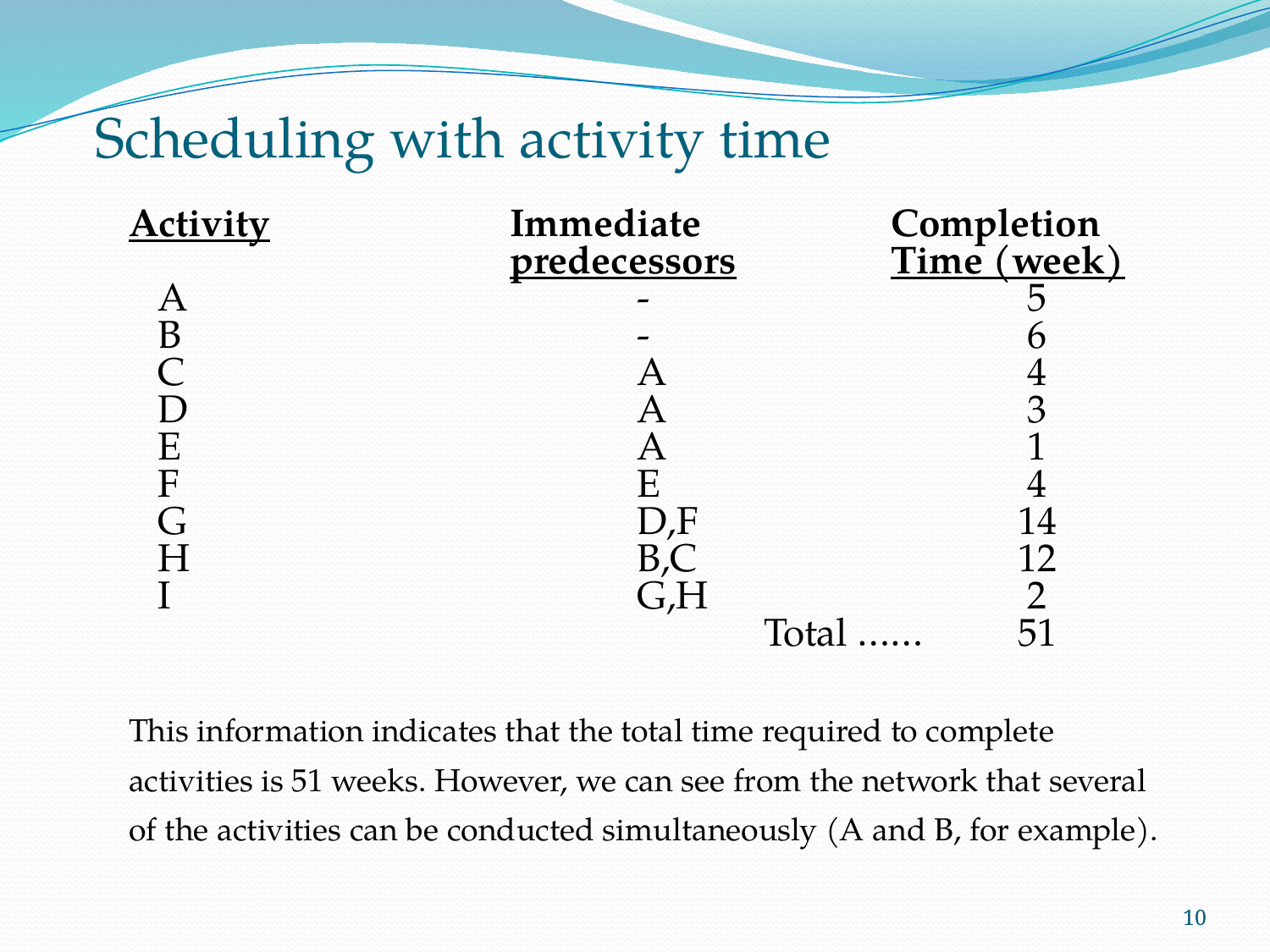

# Scheduling with activity time
Activity		Immediate		Completion
			predecessors 		Time (week)
   A				-			 5
   B				-			 6
   C				A			 4
   D				A			 3
   E				A			 1
   F				E			 4
   G				D,F			14
   H				B,C			12
   I				G,H			 2
					Total ……	51
This information indicates that the total time required to complete activities is 51 weeks. However, we can see from the network that several of the activities can be conducted simultaneously (A and B, for example).
10